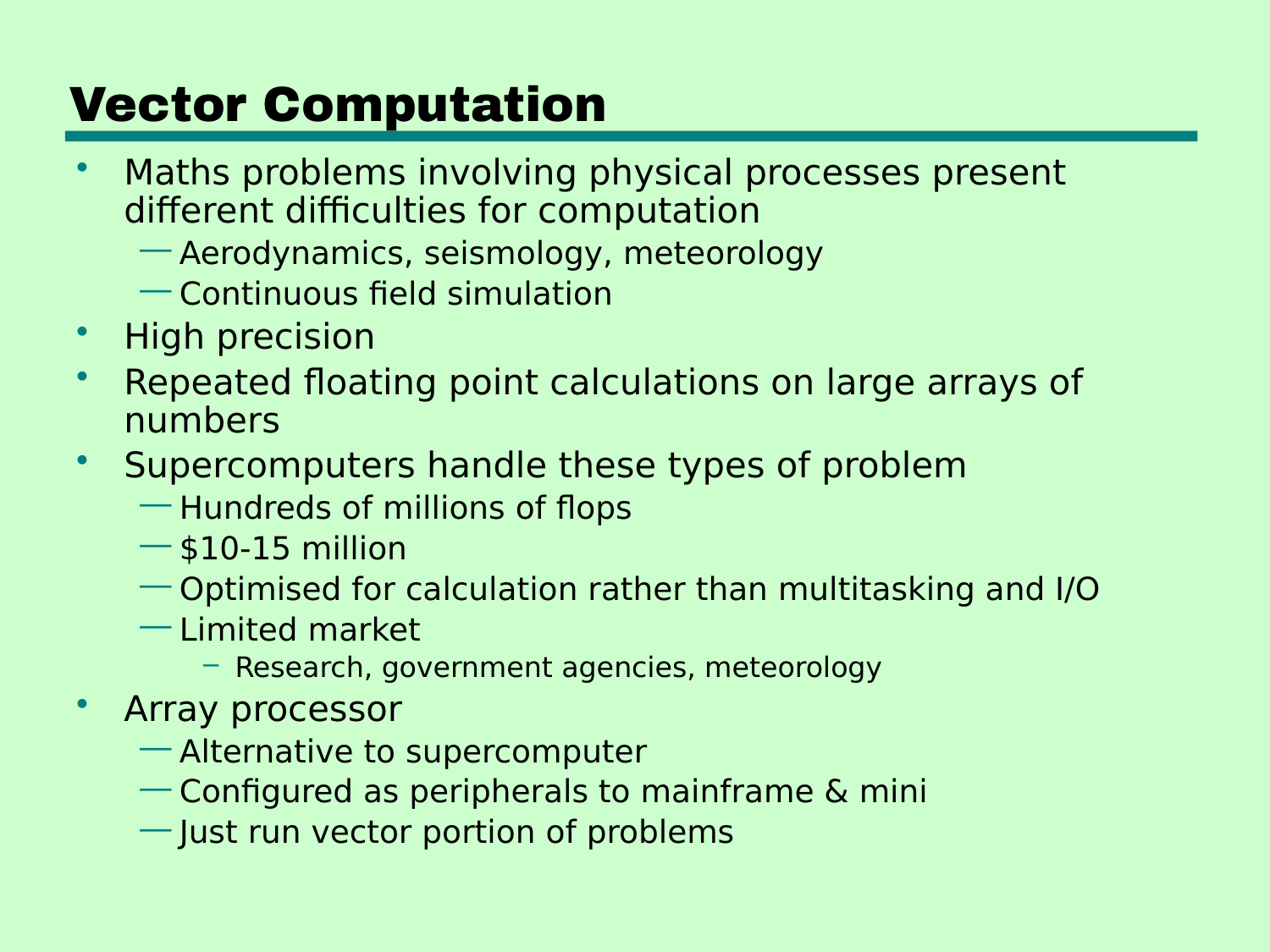

# Vector Computation
Maths problems involving physical processes present different difficulties for computation
Aerodynamics, seismology, meteorology
Continuous field simulation
High precision
Repeated floating point calculations on large arrays of numbers
Supercomputers handle these types of problem
Hundreds of millions of flops
$10-15 million
Optimised for calculation rather than multitasking and I/O
Limited market
Research, government agencies, meteorology
Array processor
Alternative to supercomputer
Configured as peripherals to mainframe & mini
Just run vector portion of problems